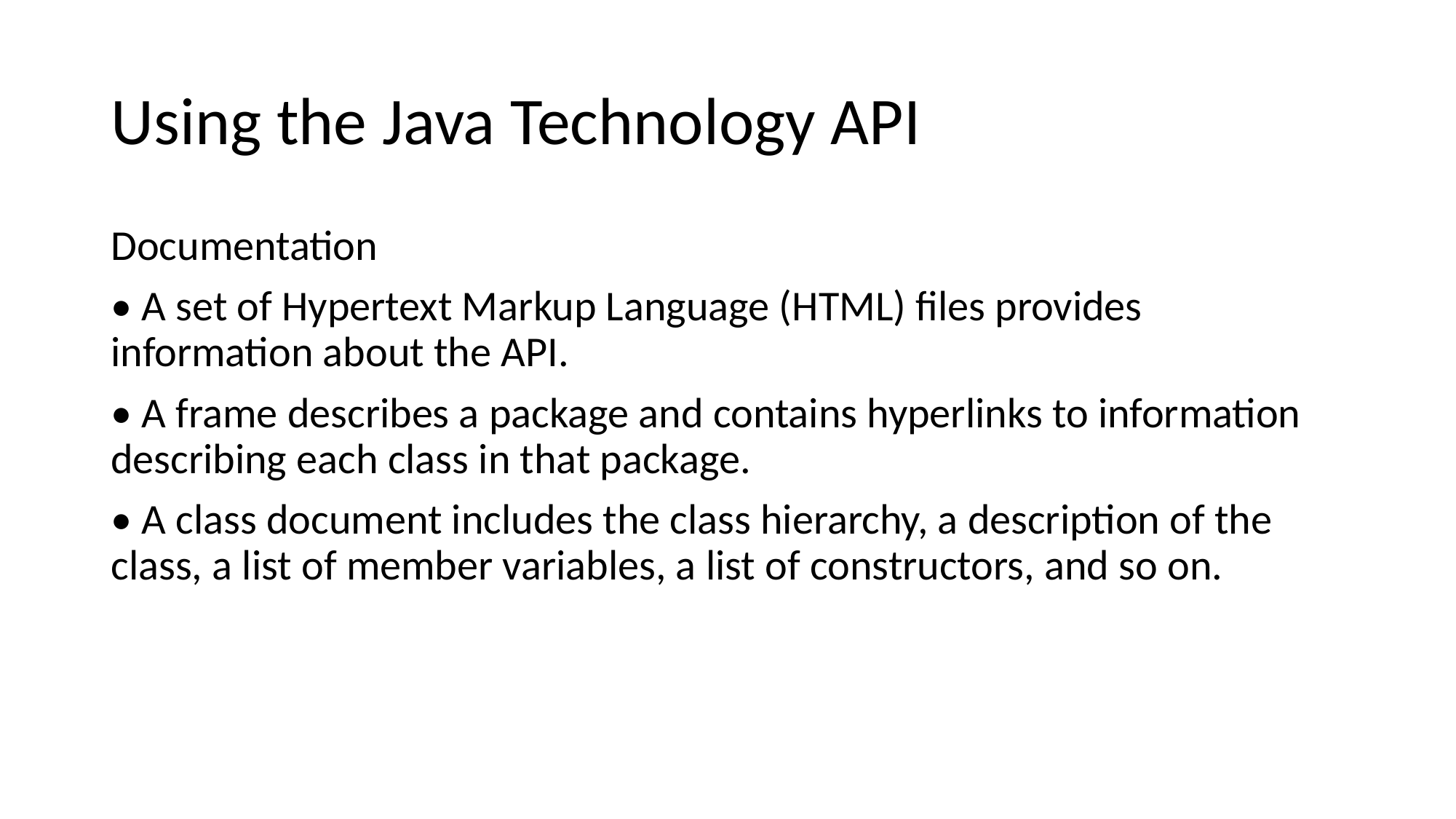

# Using the Java Technology API
Documentation
• A set of Hypertext Markup Language (HTML) files provides information about the API.
• A frame describes a package and contains hyperlinks to information describing each class in that package.
• A class document includes the class hierarchy, a description of the class, a list of member variables, a list of constructors, and so on.